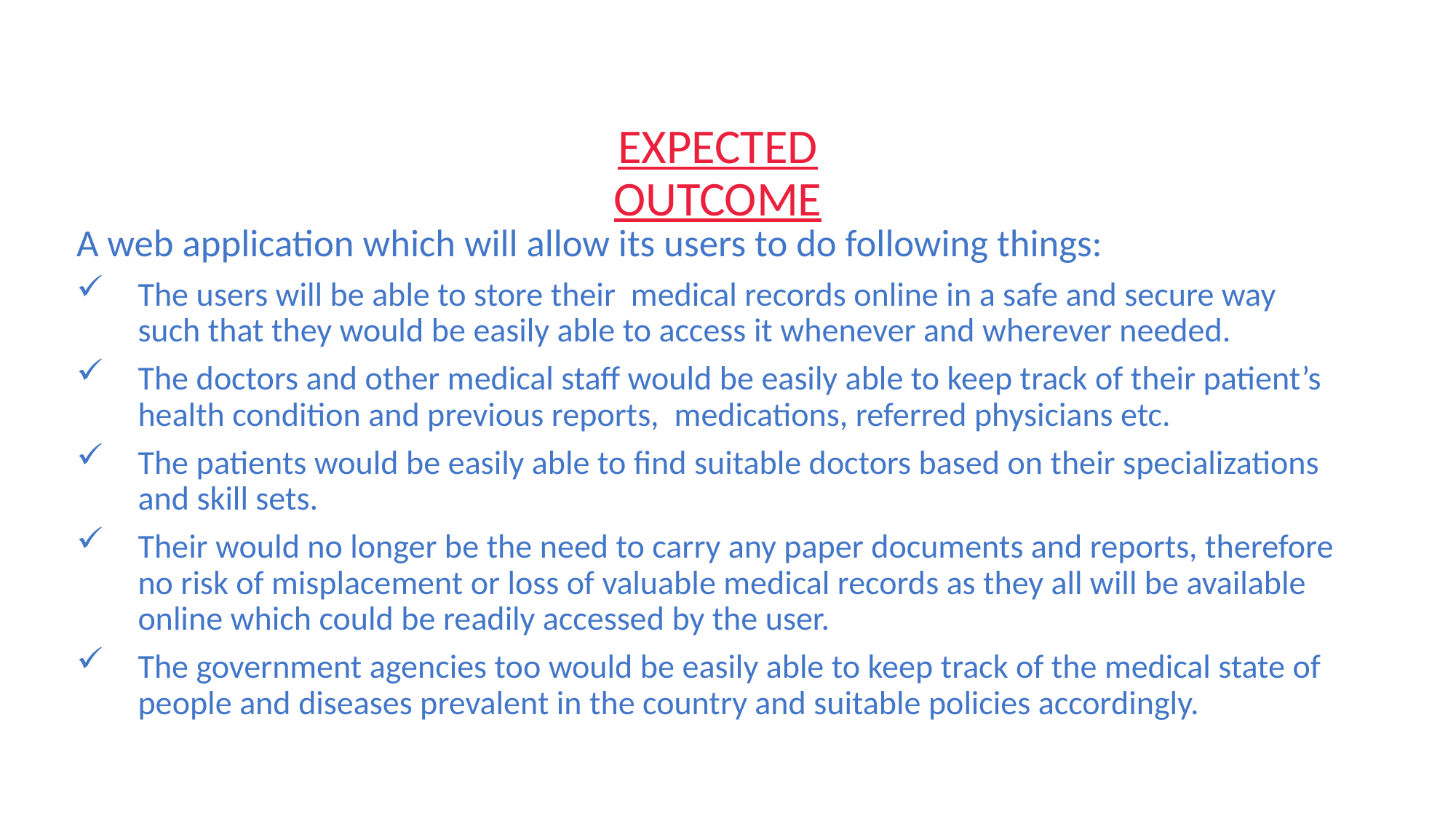

EXPECTED OUTCOME
A web application which will allow its users to do following things:
The users will be able to store their  medical records online in a safe and secure way such that they would be easily able to access it whenever and wherever needed.
The doctors and other medical staff would be easily able to keep track of their patient’s health condition and previous reports,  medications, referred physicians etc.
The patients would be easily able to find suitable doctors based on their specializations and skill sets.
Their would no longer be the need to carry any paper documents and reports, therefore no risk of misplacement or loss of valuable medical records as they all will be available online which could be readily accessed by the user.
The government agencies too would be easily able to keep track of the medical state of people and diseases prevalent in the country and suitable policies accordingly.